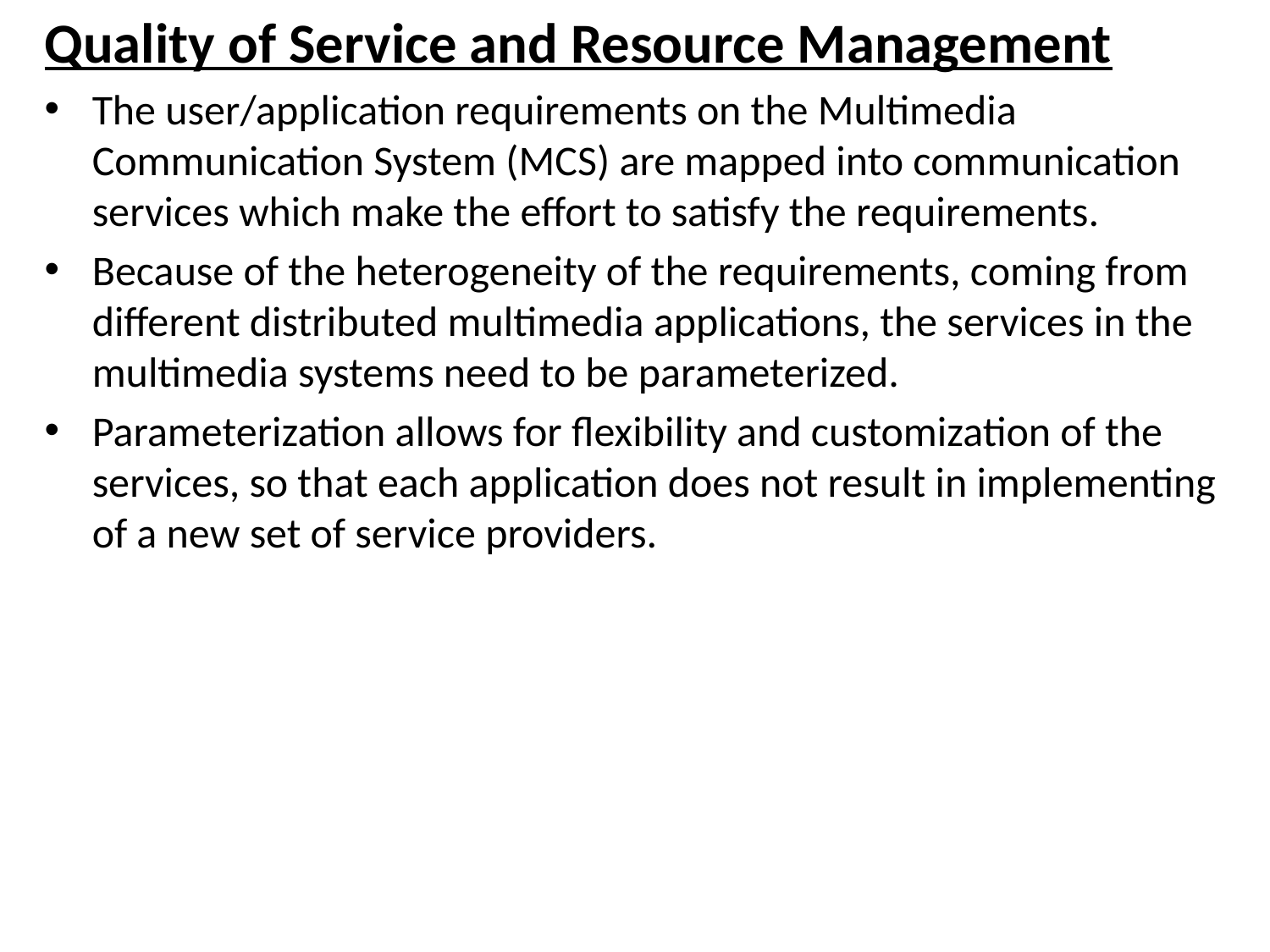

Quality of Service and Resource Management
The user/application requirements on the Multimedia Communication System (MCS) are mapped into communication services which make the effort to satisfy the requirements.
Because of the heterogeneity of the requirements, coming from different distributed multimedia applications, the services in the multimedia systems need to be parameterized.
Parameterization allows for flexibility and customization of the services, so that each application does not result in implementing of a new set of service providers.